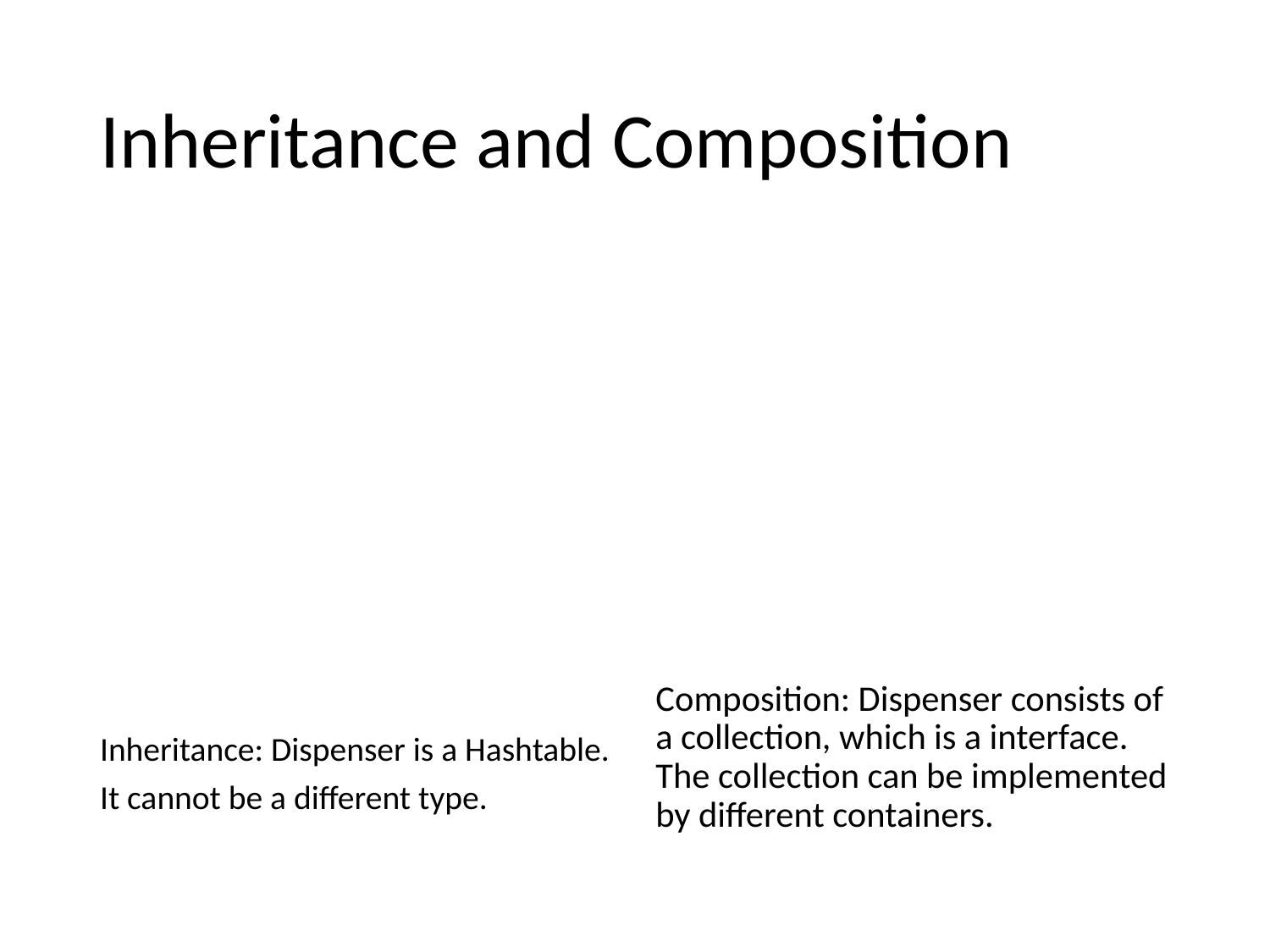

# Inheritance and Composition
Composition: Dispenser consists of a collection, which is a interface. The collection can be implemented by different containers.
Inheritance: Dispenser is a Hashtable.
It cannot be a different type.